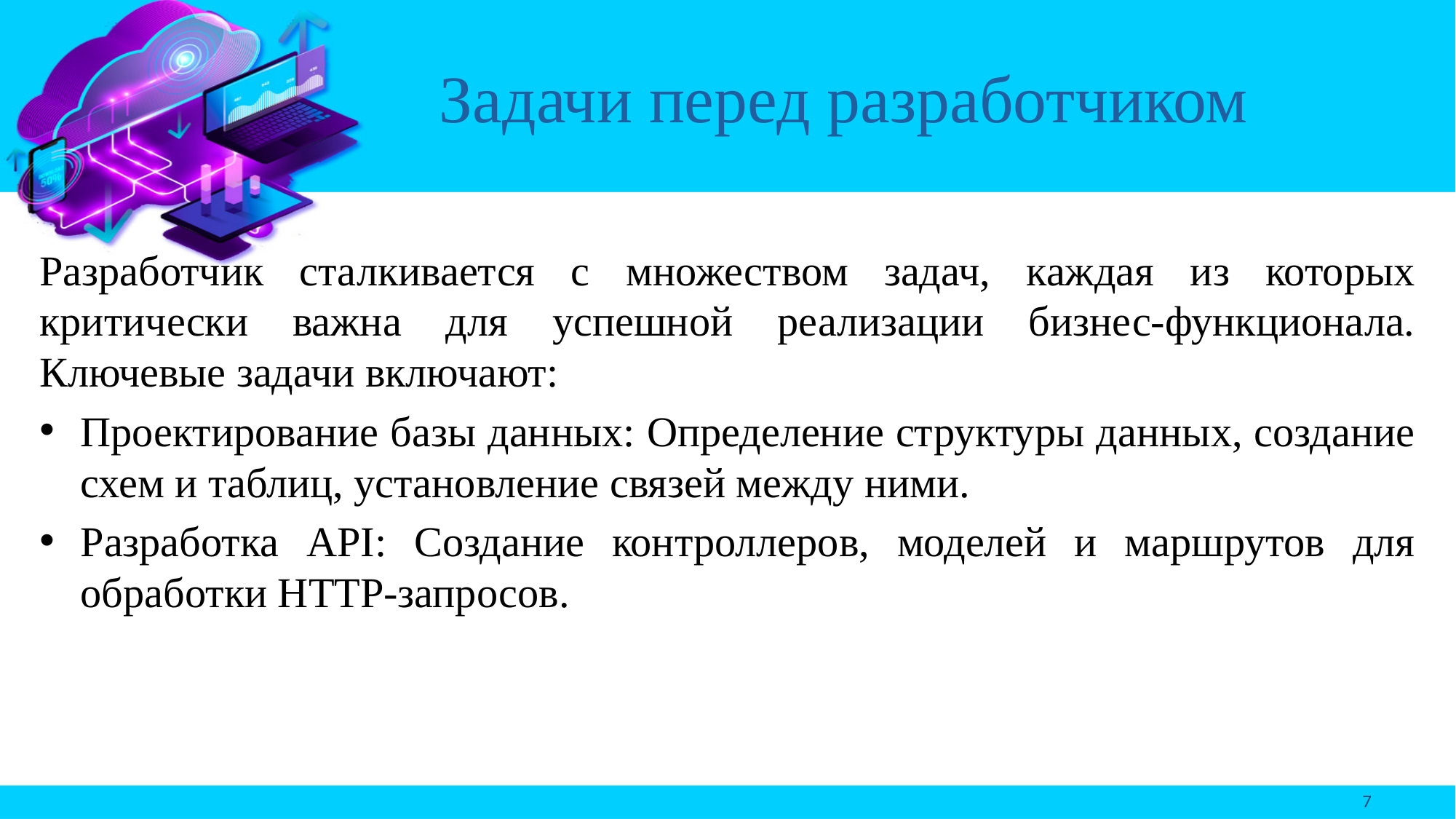

# Задачи перед разработчиком
Разработчик сталкивается с множеством задач, каждая из которых критически важна для успешной реализации бизнес-функционала. Ключевые задачи включают:
Проектирование базы данных: Определение структуры данных, создание схем и таблиц, установление связей между ними.
Разработка API: Создание контроллеров, моделей и маршрутов для обработки HTTP-запросов.
7